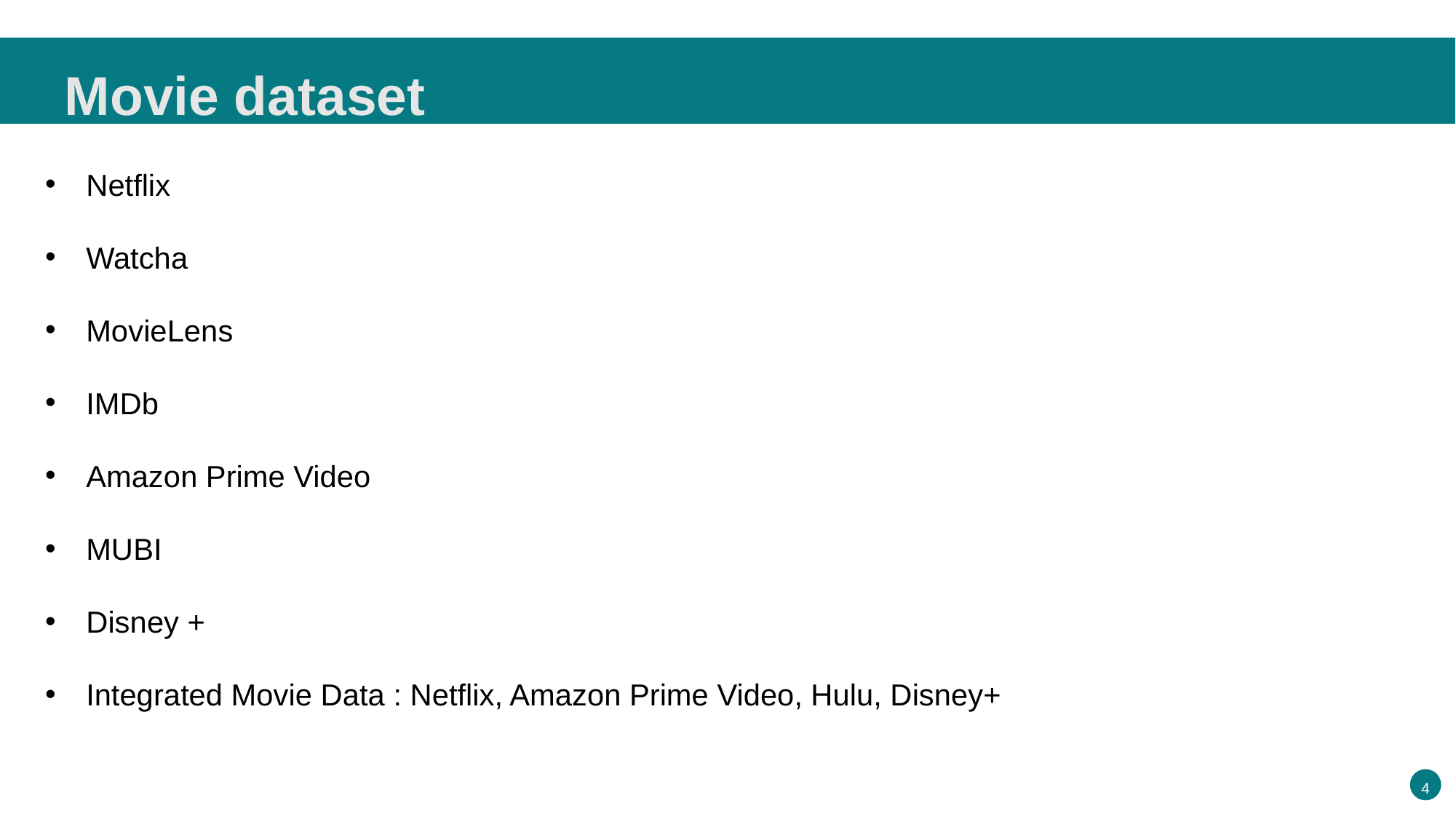

Movie dataset

Netflix
Watcha
MovieLens
IMDb
Amazon Prime Video
MUBI
Disney +
Integrated Movie Data : Netflix, Amazon Prime Video, Hulu, Disney+